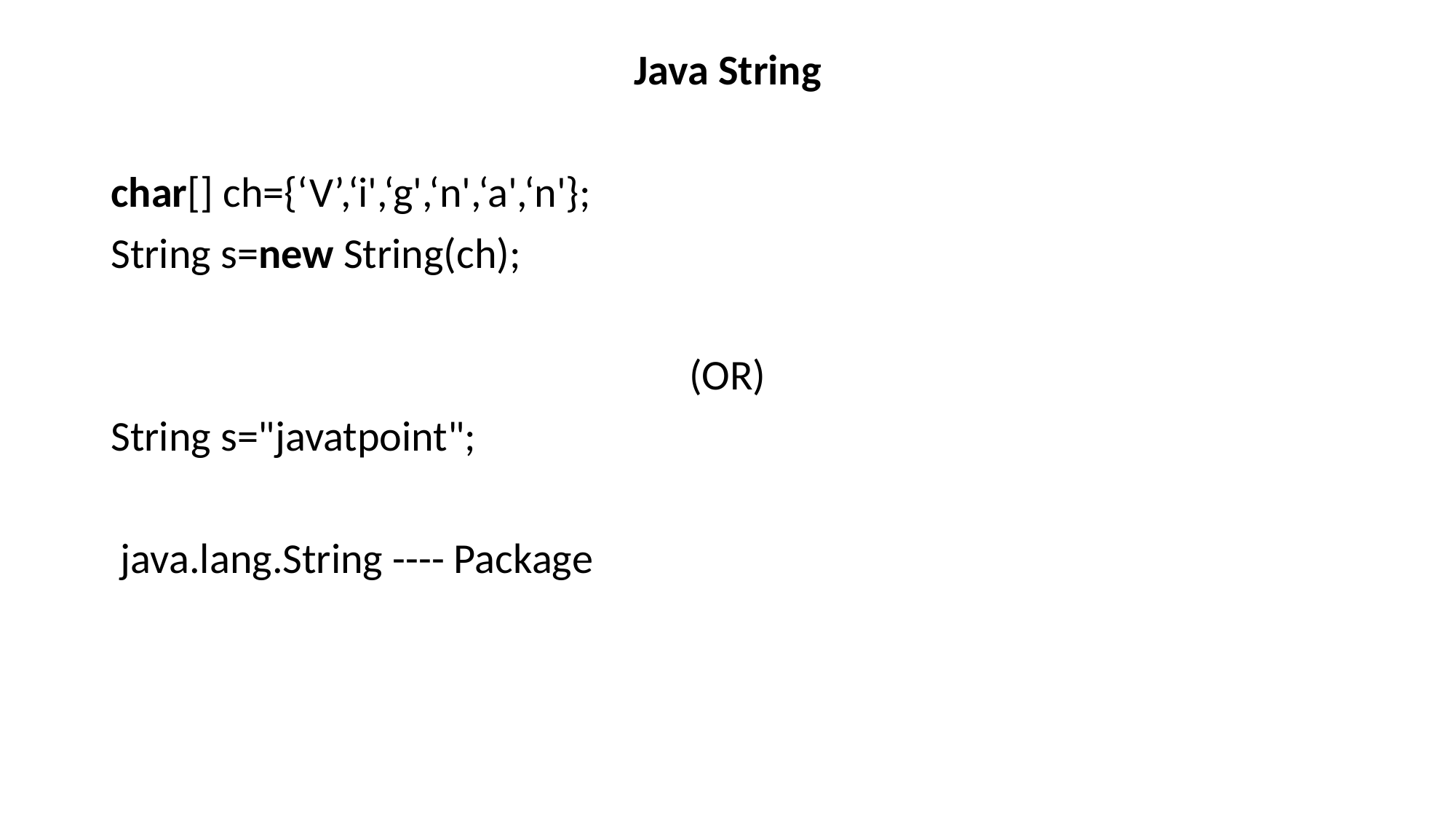

Java String

char[] ch={‘V’,‘i',‘g',‘n',‘a',‘n'};
String s=new String(ch);

(OR)
String s="javatpoint";

 java.lang.String ---- Package